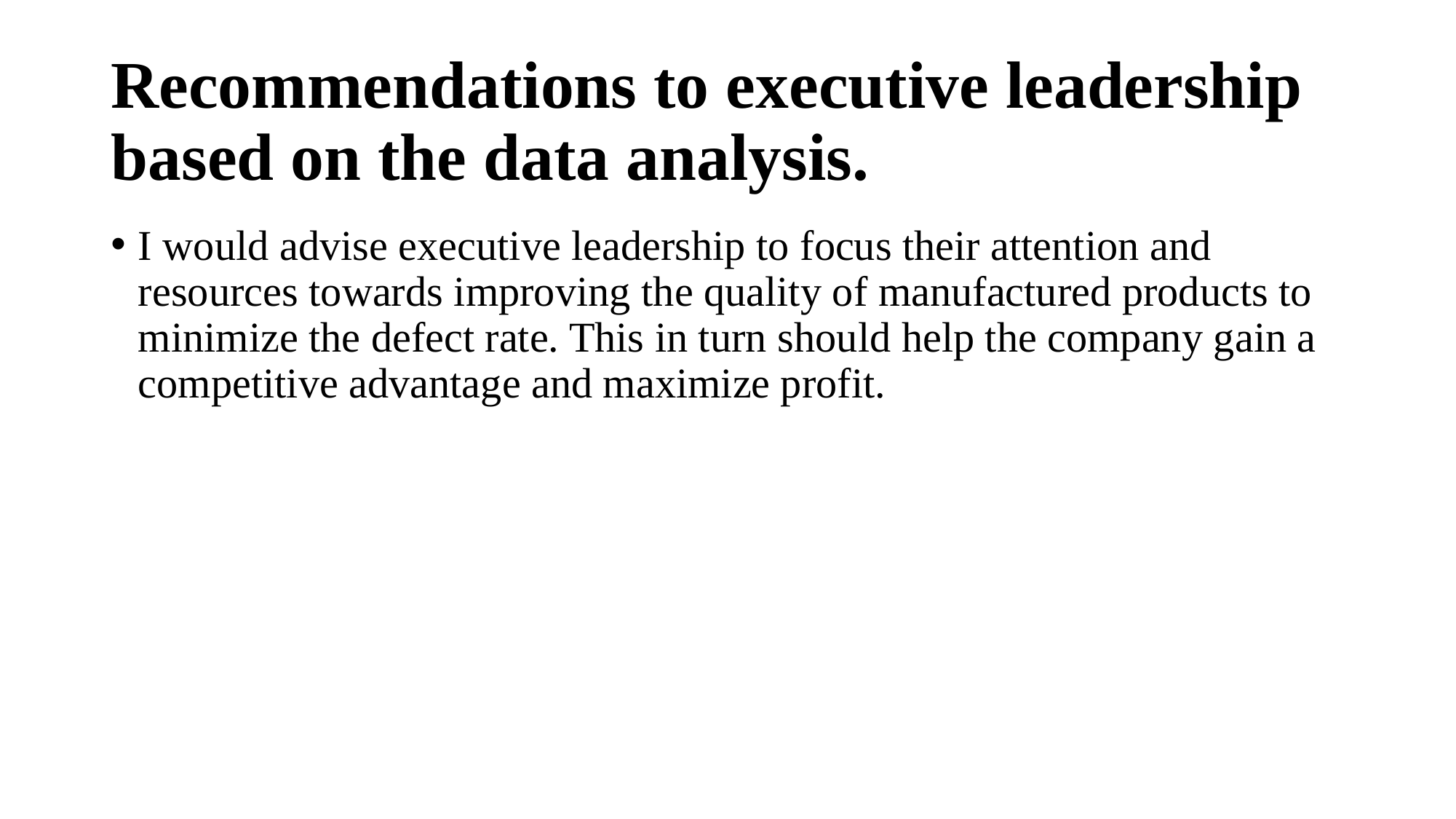

# Recommendations to executive leadership based on the data analysis.
I would advise executive leadership to focus their attention and resources towards improving the quality of manufactured products to minimize the defect rate. This in turn should help the company gain a competitive advantage and maximize profit.